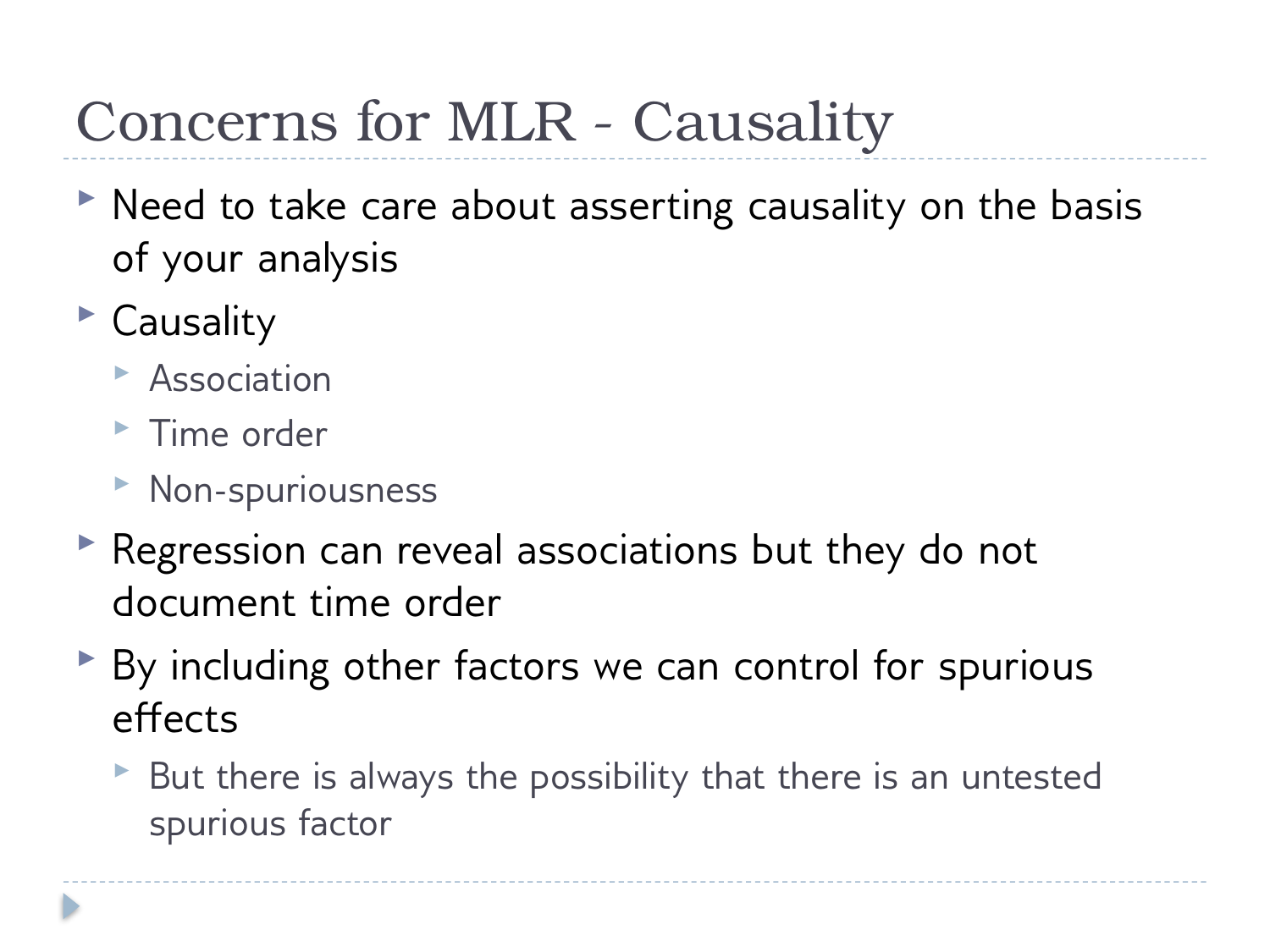

# Concerns for MLR - Causality
Need to take care about asserting causality on the basis of your analysis
Causality
Association
Time order
Non-spuriousness
Regression can reveal associations but they do not document time order
By including other factors we can control for spurious effects
But there is always the possibility that there is an untested spurious factor